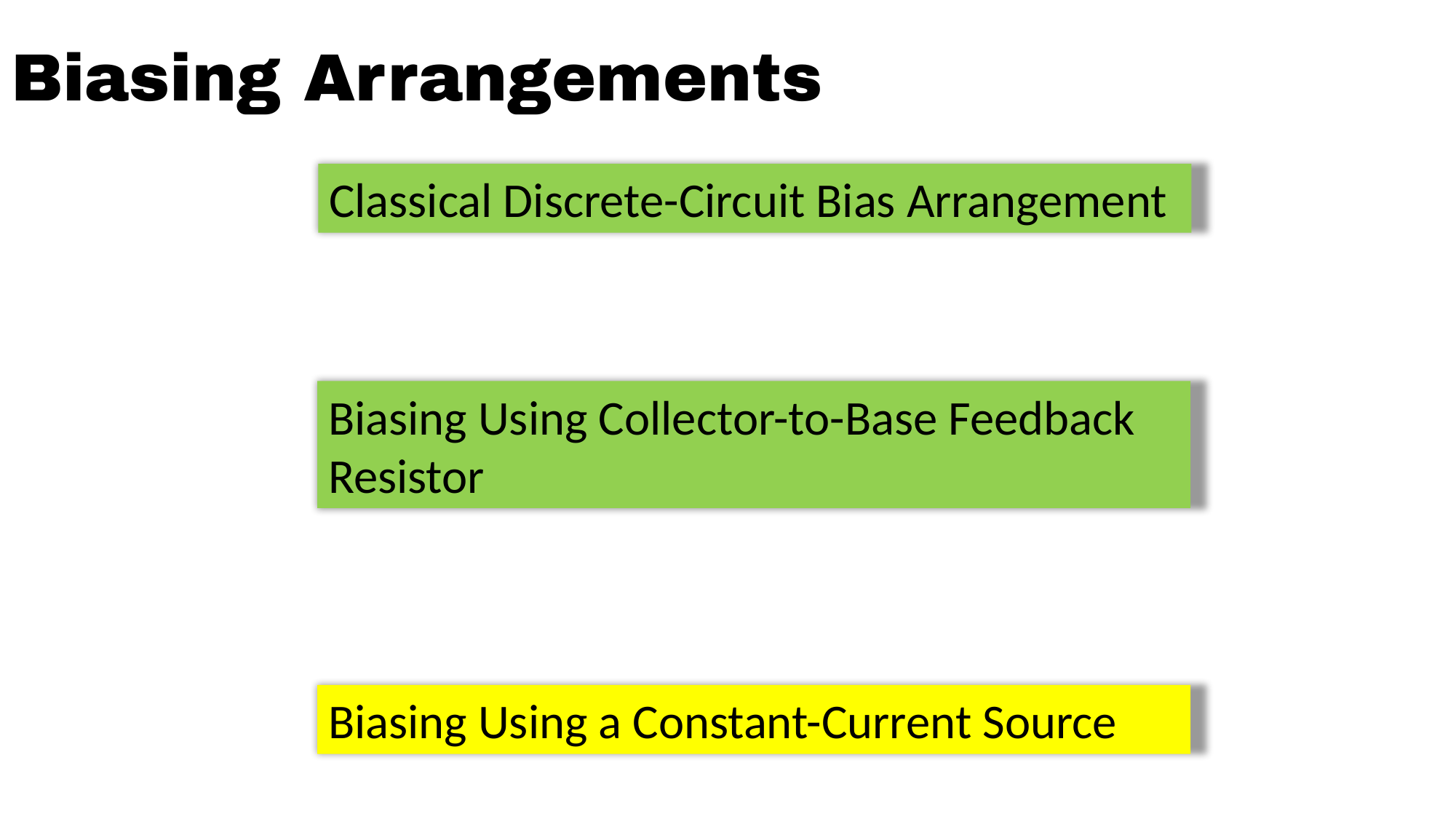

# Biasing Arrangements
Classical Discrete-Circuit Bias Arrangement
Biasing Using Collector-to-Base Feedback Resistor
Biasing Using a Constant-Current Source